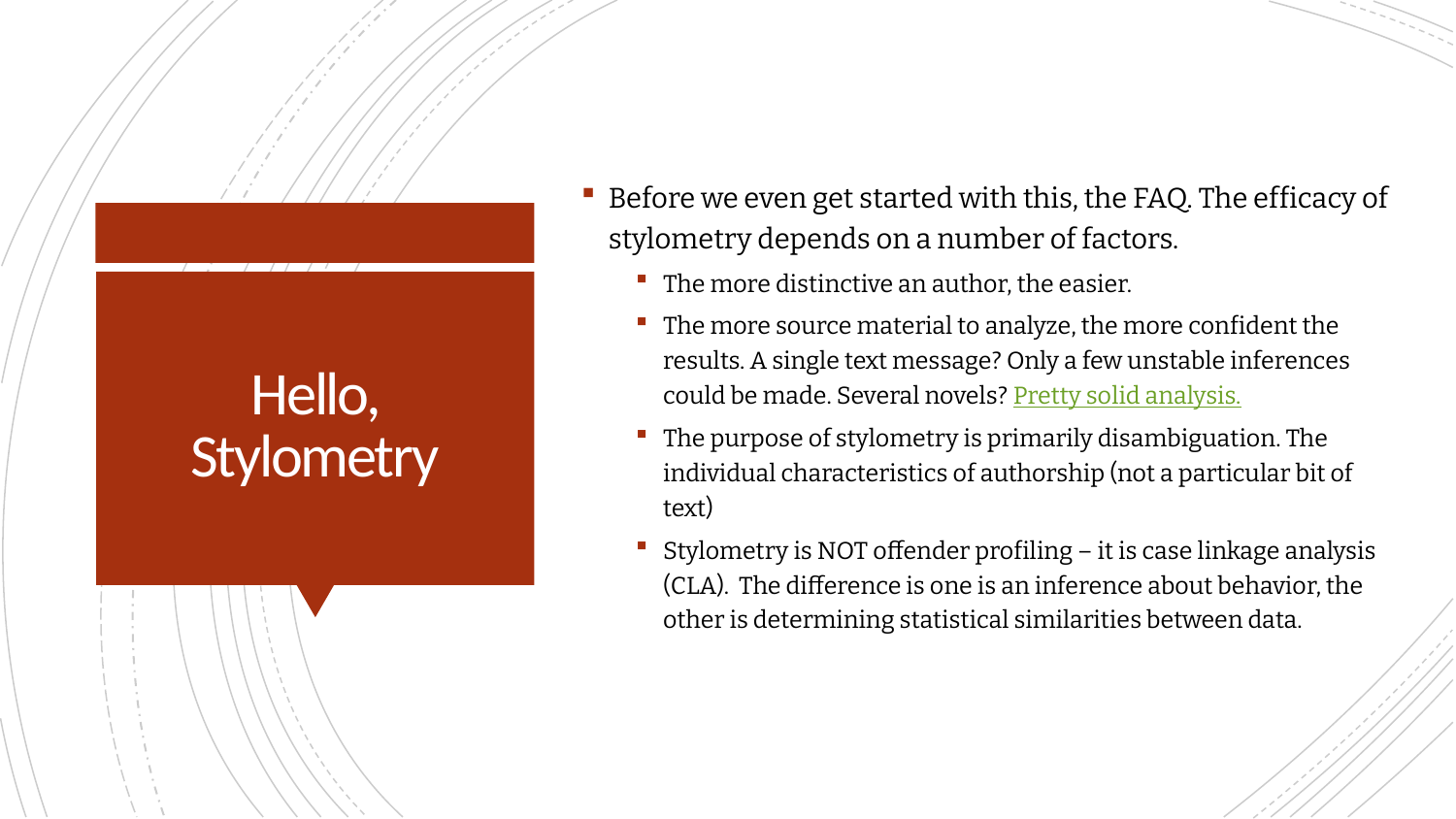

Before we even get started with this, the FAQ. The efficacy of stylometry depends on a number of factors.
The more distinctive an author, the easier.
The more source material to analyze, the more confident the results. A single text message? Only a few unstable inferences could be made. Several novels? Pretty solid analysis.
The purpose of stylometry is primarily disambiguation. The individual characteristics of authorship (not a particular bit of text)
Stylometry is NOT offender profiling – it is case linkage analysis (CLA).  The difference is one is an inference about behavior, the other is determining statistical similarities between data.
# Hello, Stylometry